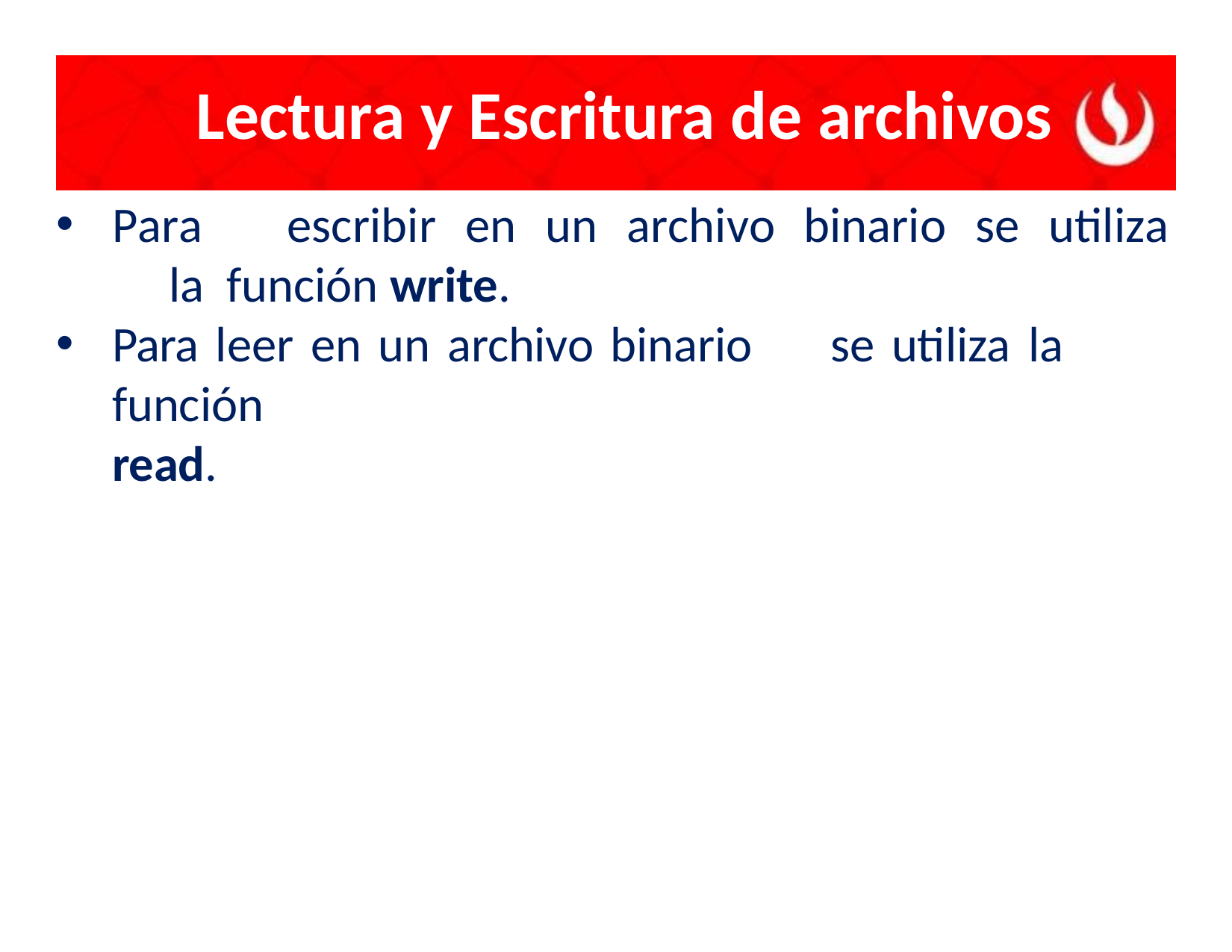

# Lectura y Escritura de archivos
Para	escribir	en	un	archivo	binario	se	utiliza	la  función write.
Para leer en un archivo binario	se utiliza	la	función
read.